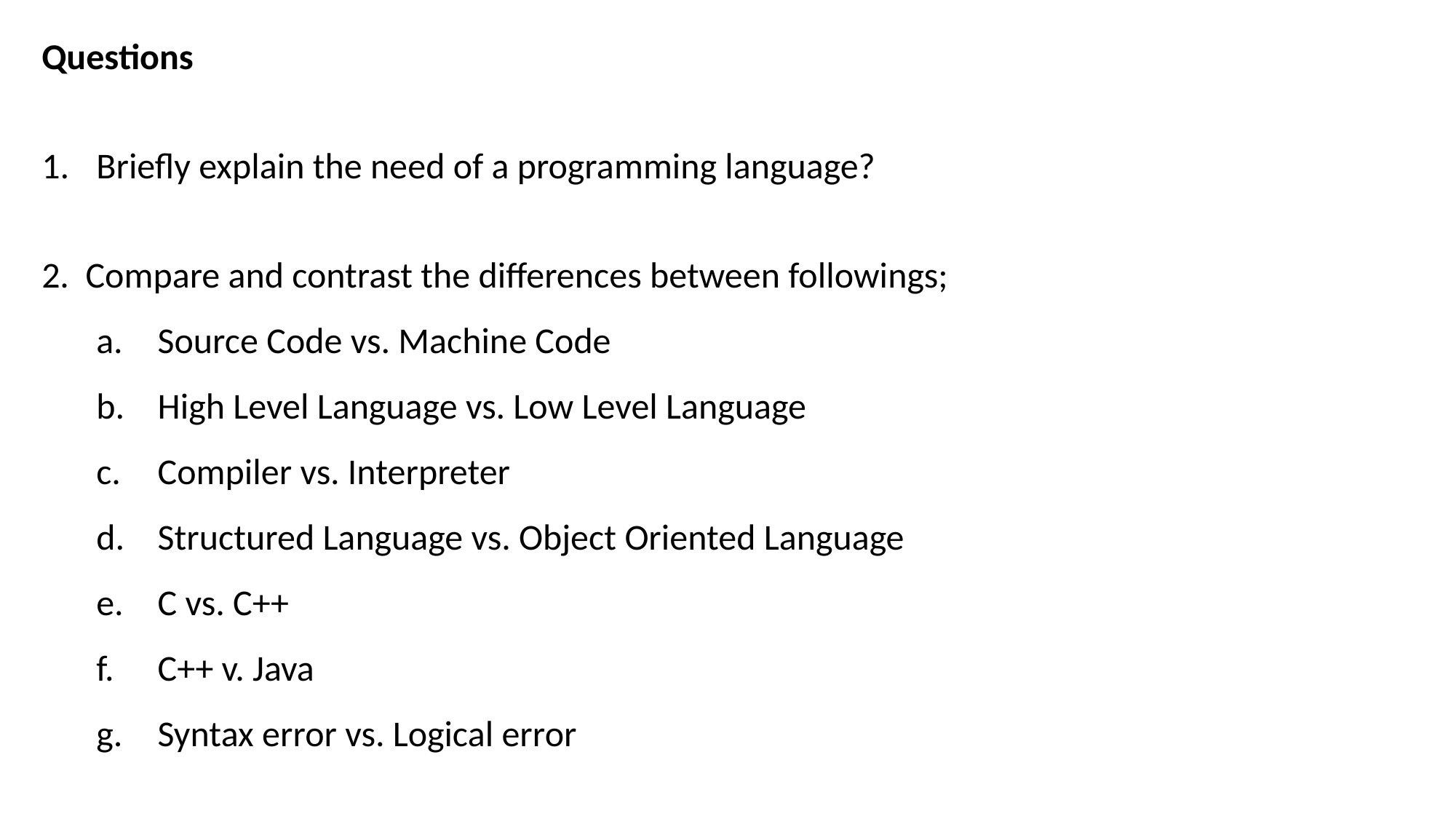

Questions

Briefly explain the need of a programming language?

2.  Compare and contrast the differences between followings;
Source Code vs. Machine Code
High Level Language vs. Low Level Language
Compiler vs. Interpreter
Structured Language vs. Object Oriented Language
C vs. C++
C++ v. Java
Syntax error vs. Logical error